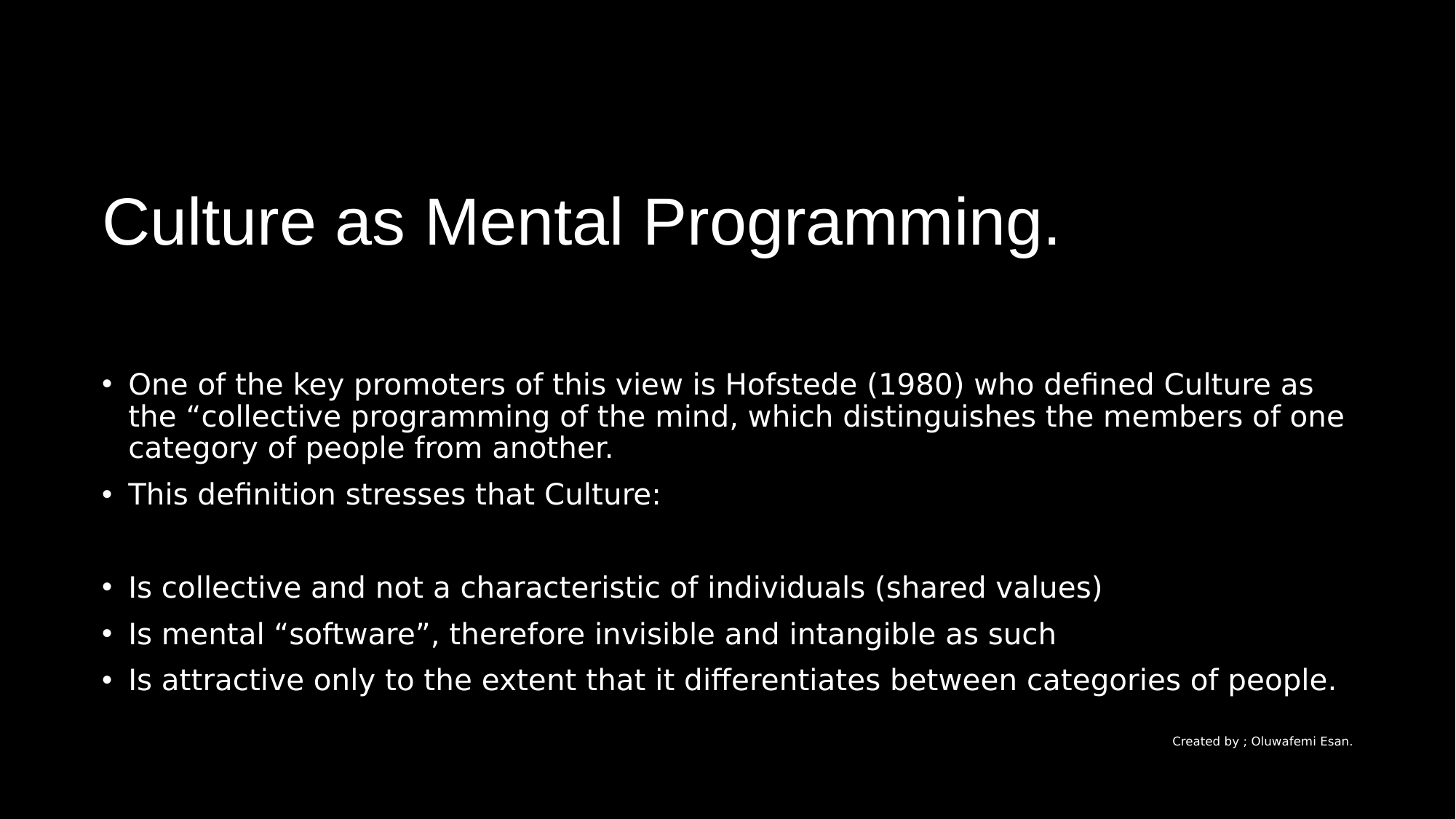

# Culture as Mental Programming.
One of the key promoters of this view is Hofstede (1980) who defined Culture as the “collective programming of the mind, which distinguishes the members of one category of people from another.
This definition stresses that Culture:

Is collective and not a characteristic of individuals (shared values)
Is mental “software”, therefore invisible and intangible as such
Is attractive only to the extent that it differentiates between categories of people.
Created by ; Oluwafemi Esan.